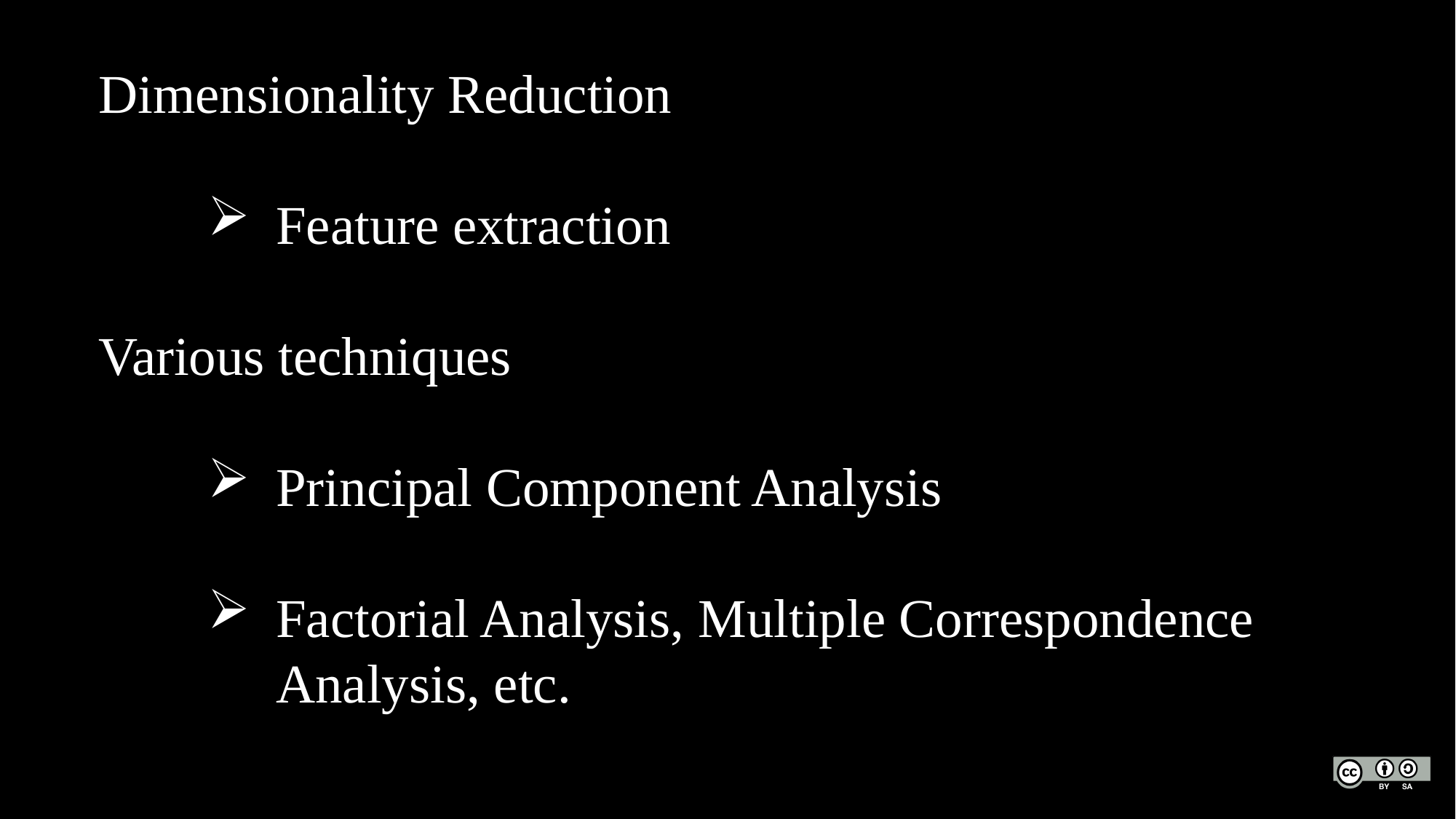

Dimensionality Reduction

Feature extraction

Various techniques

Principal Component Analysis

Factorial Analysis, Multiple Correspondence Analysis, etc.